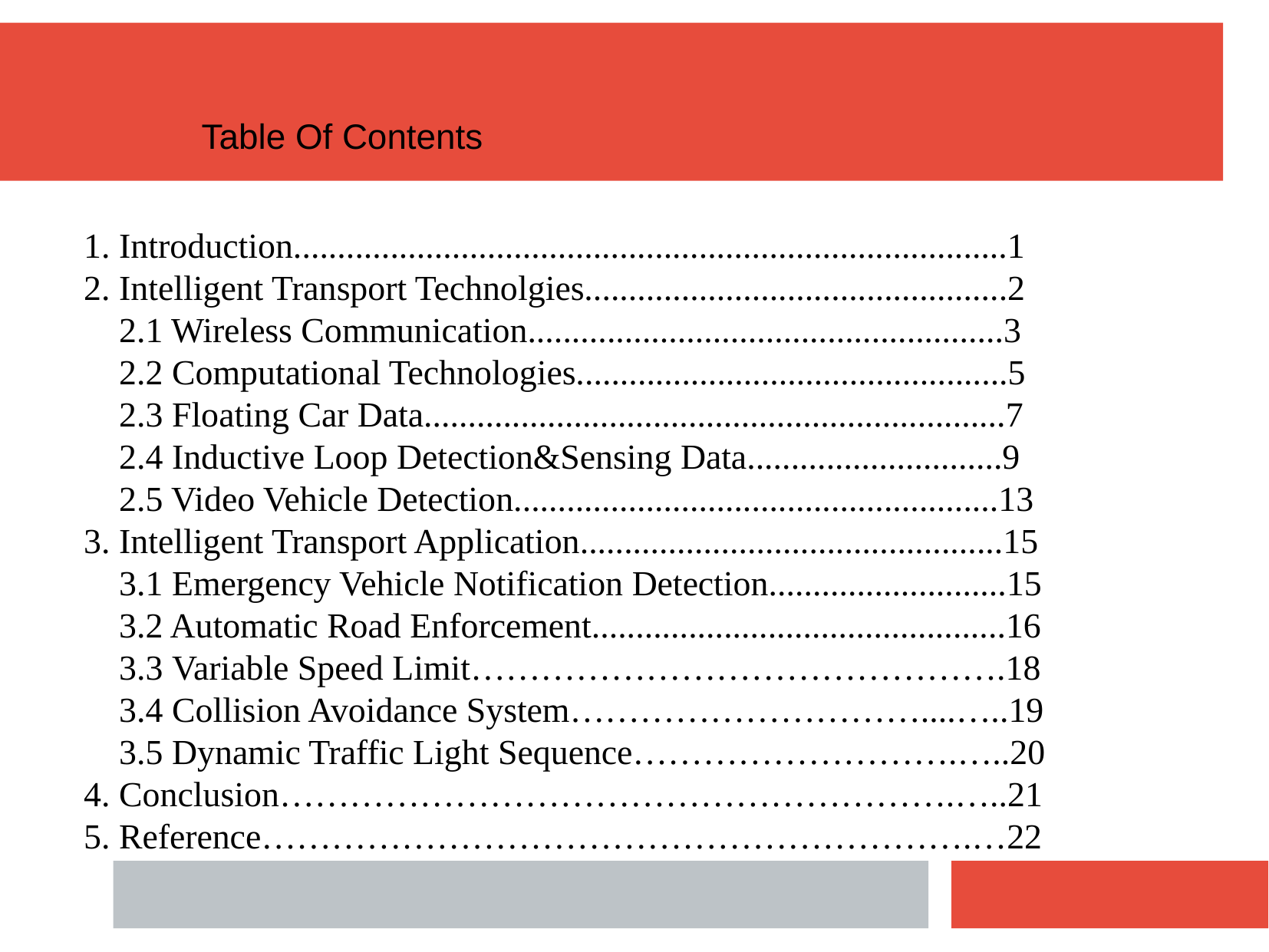

Table Of Contents
1. Introduction.................................................................................1
2. Intelligent Transport Technolgies................................................2
    2.1 Wireless Communication......................................................3
    2.2 Computational Technologies.................................................5
    2.3 Floating Car Data..................................................................7
    2.4 Inductive Loop Detection&Sensing Data.............................9
    2.5 Video Vehicle Detection.......................................................13
3. Intelligent Transport Application................................................15
    3.1 Emergency Vehicle Notification Detection...........................15
    3.2 Automatic Road Enforcement...............................................16
    3.3 Variable Speed Limit……………………………………….18
    3.4 Collision Avoidance System…………………………....…..19
    3.5 Dynamic Traffic Light Sequence……………………….…..20
4. Conclusion………………………………………………….…..21
5. Reference…………………………………………………….…22